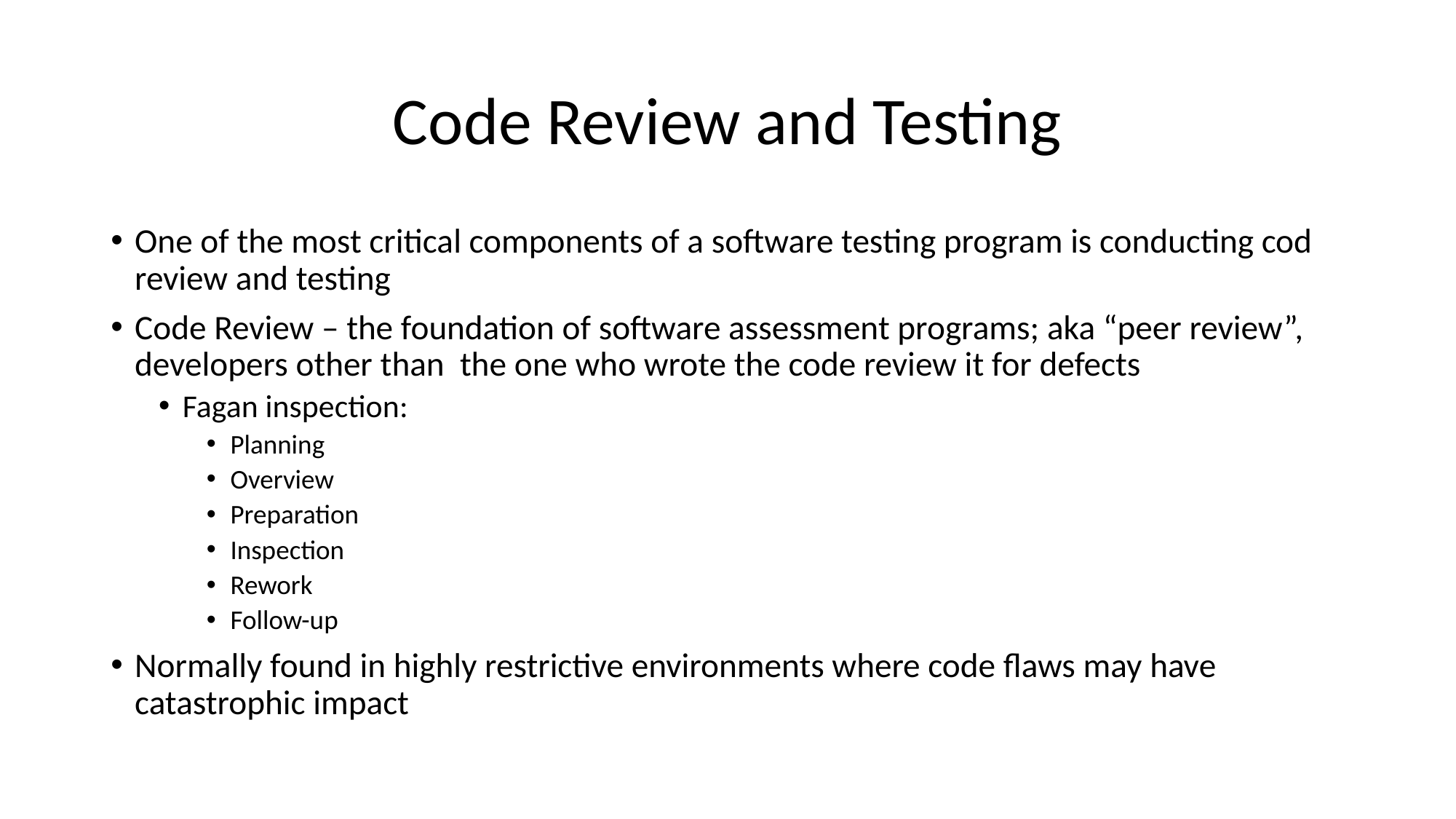

# Code Review and Testing
One of the most critical components of a software testing program is conducting cod review and testing
Code Review – the foundation of software assessment programs; aka “peer review”, developers other than  the one who wrote the code review it for defects
Fagan inspection:
Planning
Overview
Preparation
Inspection
Rework
Follow-up
Normally found in highly restrictive environments where code flaws may have catastrophic impact